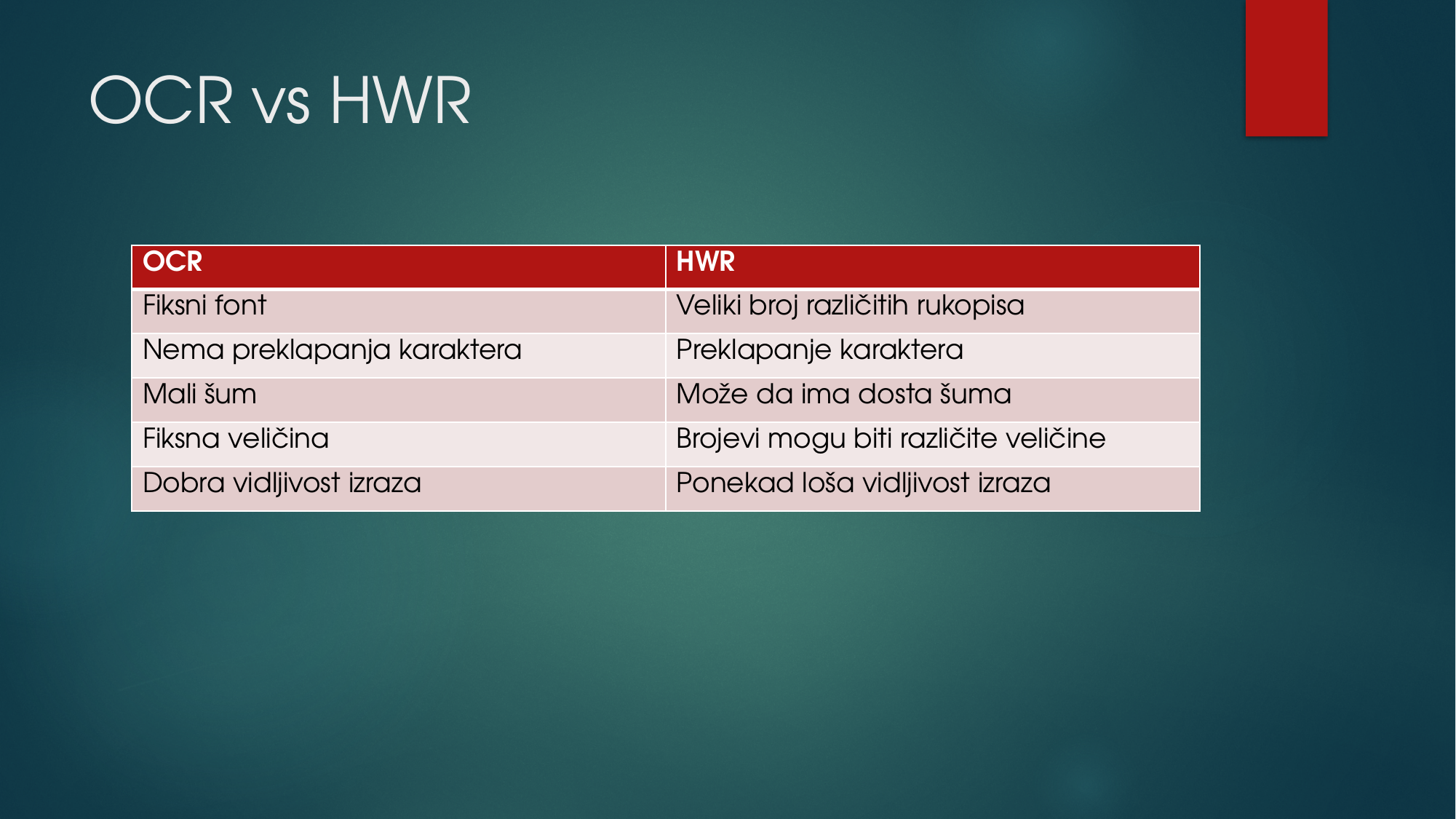

# OCR vs HWR
| OCR | HWR |
| --- | --- |
| Fiksni font | Veliki broj različitih rukopisa |
| Nema preklapanja karaktera | Preklapanje karaktera |
| Mali šum | Može da ima dosta šuma |
| Fiksna veličina | Brojevi mogu biti različite veličine |
| Dobra vidljivost izraza | Ponekad loša vidljivost izraza |